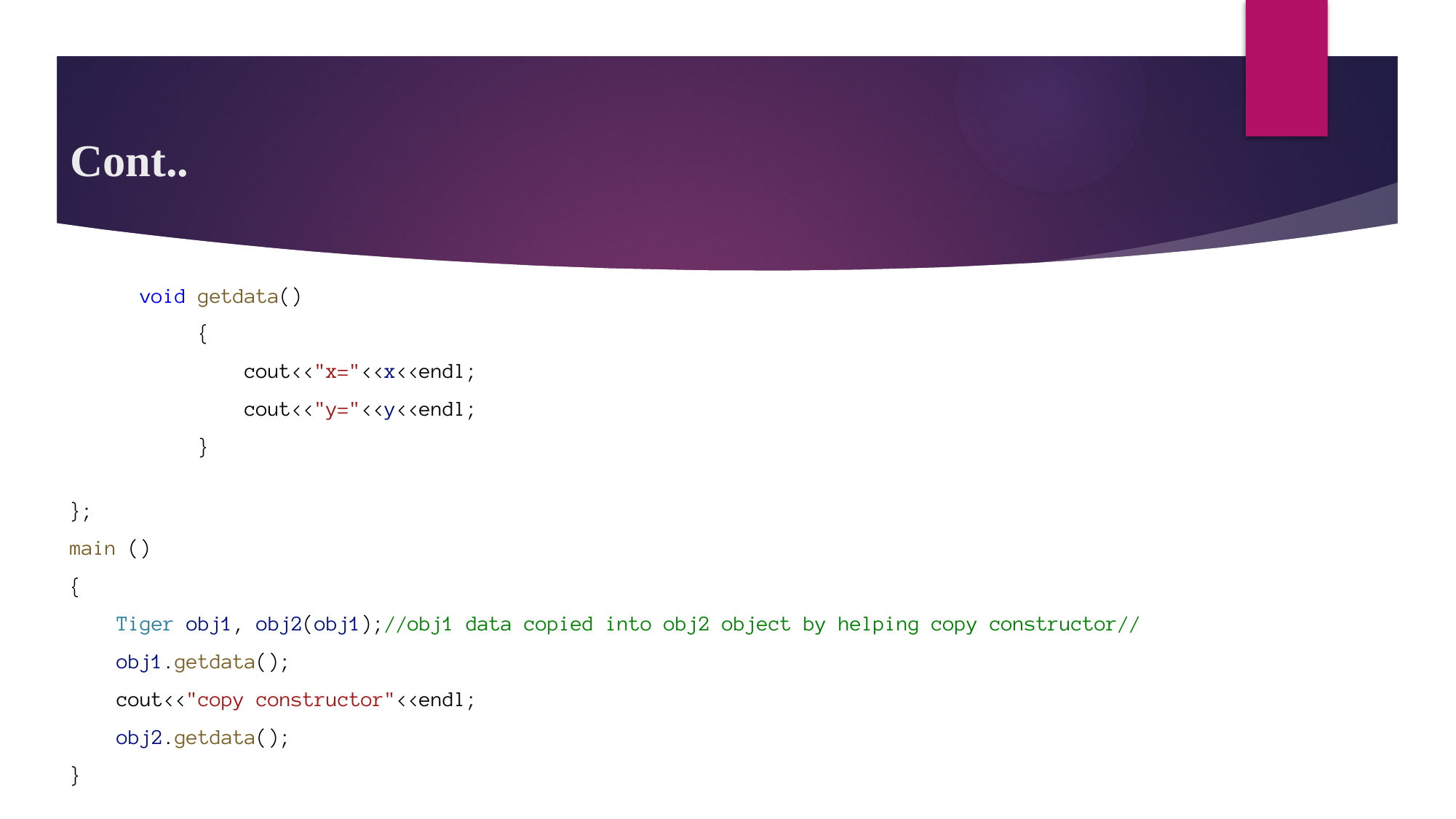

# Cont..
      void getdata()
           {
               cout<<"x="<<x<<endl;
               cout<<"y="<<y<<endl;
           }
};
main ()
{
    Tiger obj1, obj2(obj1);//obj1 data copied into obj2 object by helping copy constructor//
    obj1.getdata();
    cout<<"copy constructor"<<endl;
    obj2.getdata();
}